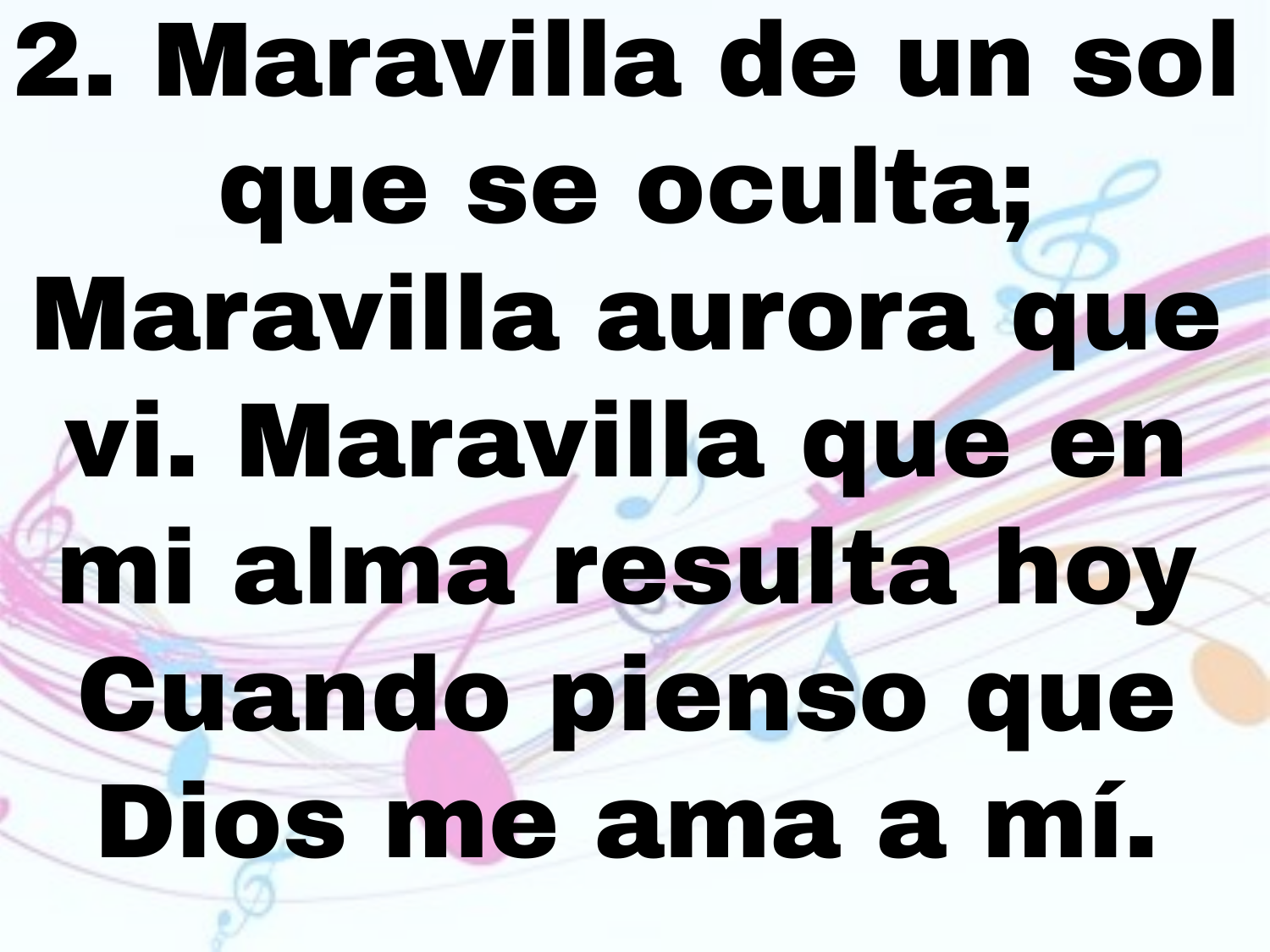

2. Maravilla de un sol que se oculta;
Maravilla aurora que vi. Maravilla que en mi alma resulta hoy
Cuando pienso que Dios me ama a mí.